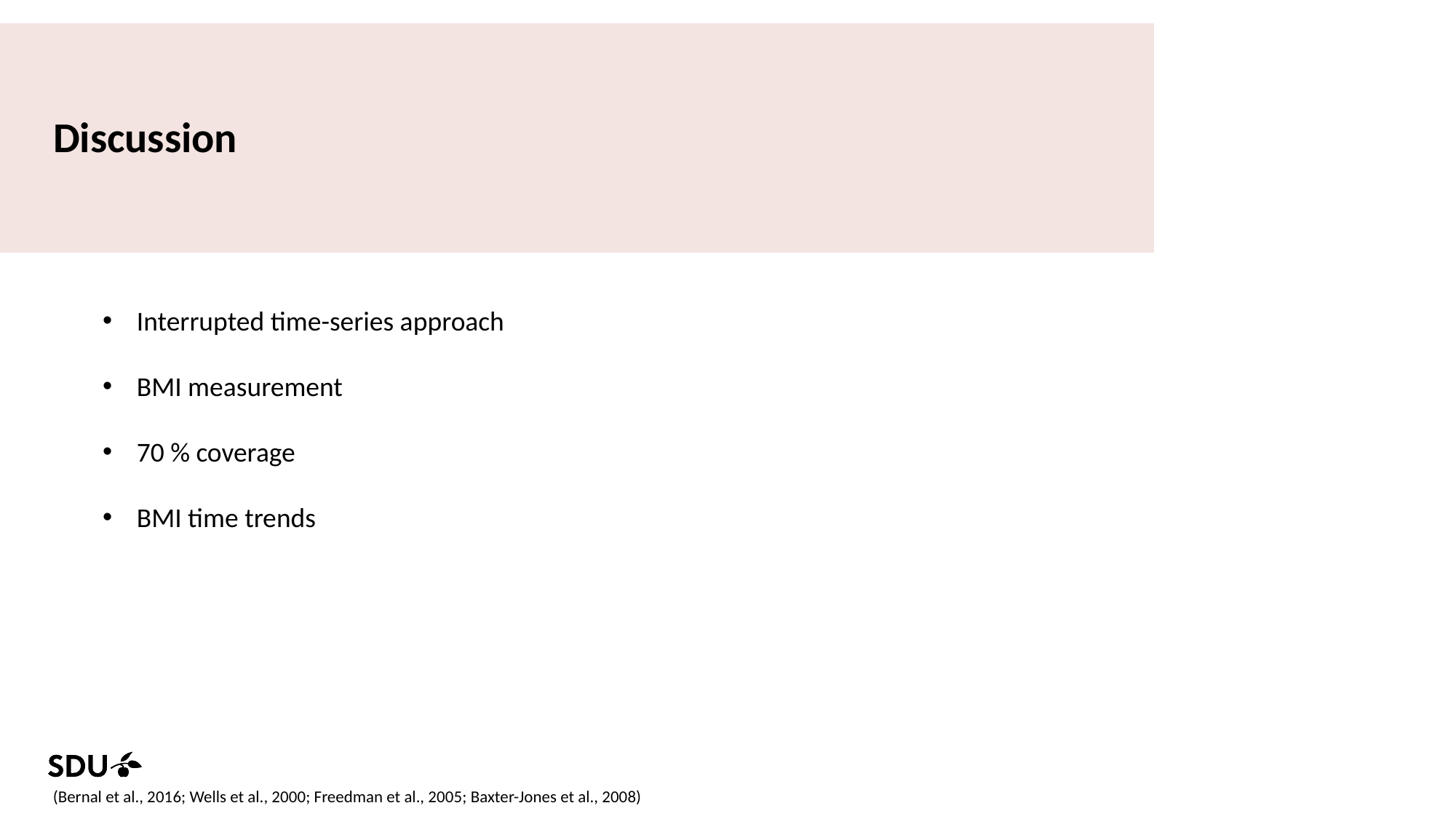

Discussion
Interrupted time-series approach

BMI measurement

70 % coverage

BMI time trends

(Bernal et al., 2016; Wells et al., 2000; Freedman et al., 2005; Baxter-Jones et al., 2008)
19-01-2023
56